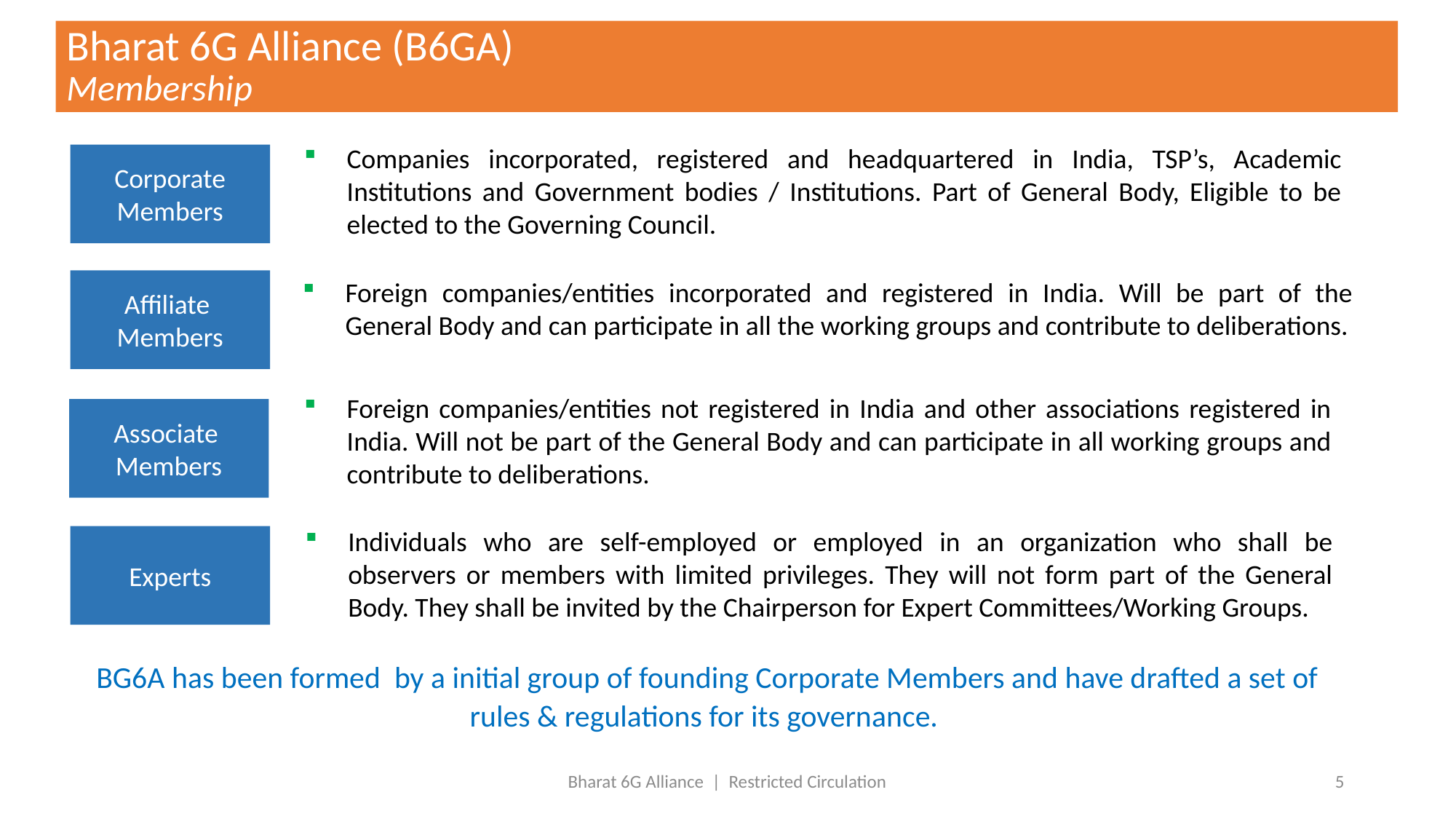

# Bharat 6G Alliance (B6GA) Membership
Companies incorporated, registered and headquartered in India, TSP’s, Academic Institutions and Government bodies / Institutions. Part of General Body, Eligible to be elected to the Governing Council.

Corporate Members
Foreign companies/entities incorporated and registered in India. Will be part of the General Body and can participate in all the working groups and contribute to deliberations.
Affiliate
Members
Foreign companies/entities not registered in India and other associations registered in India. Will not be part of the General Body and can participate in all working groups and contribute to deliberations.
Associate
Members
Individuals who are self-employed or employed in an organization who shall be observers or members with limited privileges. They will not form part of the General Body. They shall be invited by the Chairperson for Expert Committees/Working Groups.
Experts
BG6A has been formed  by a initial group of founding Corporate Members and have drafted a set of rules & regulations for its governance.
Bharat 6G Alliance  |  Restricted Circulation
5